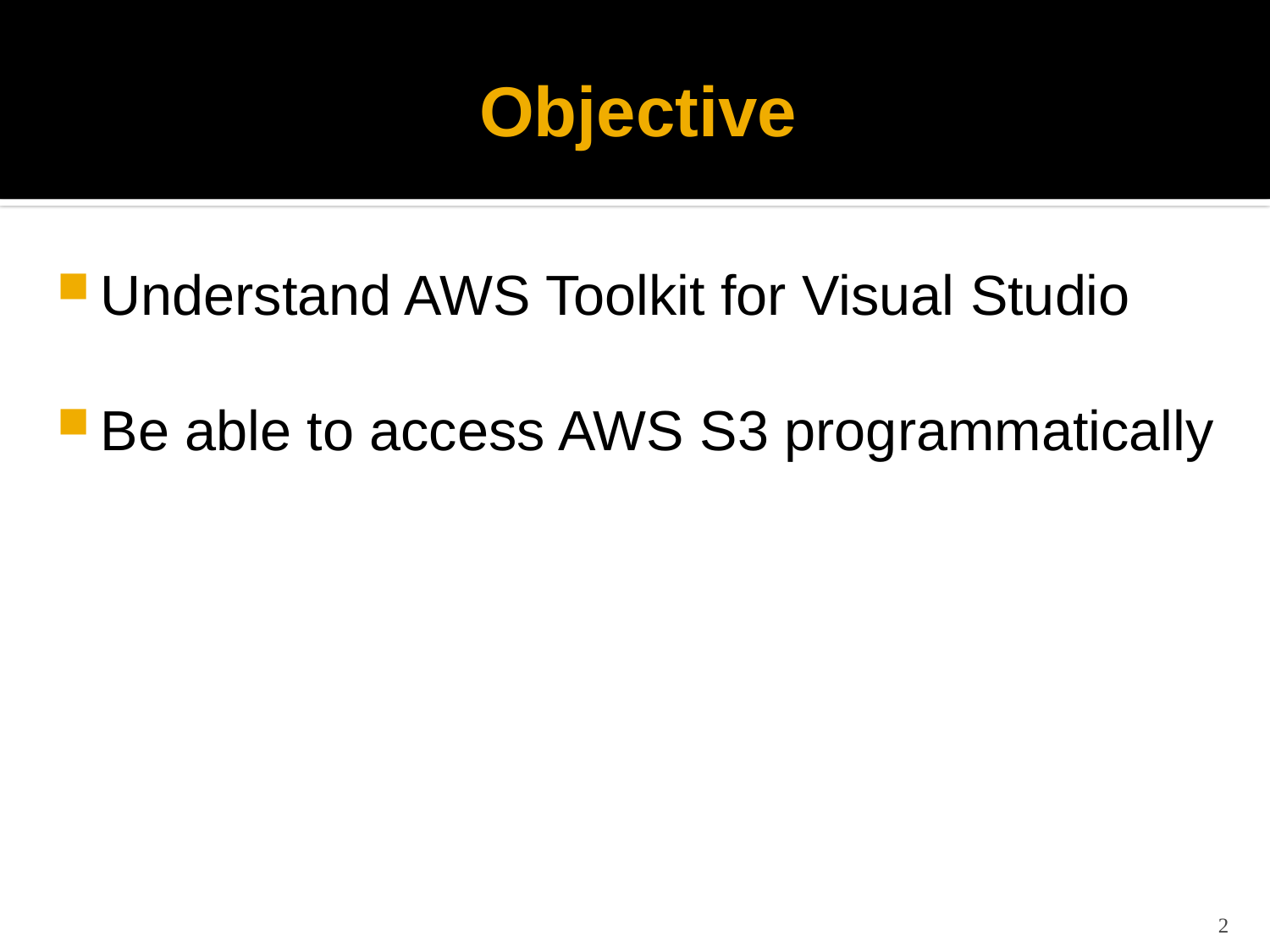

# Objective
Understand AWS Toolkit for Visual Studio

Be able to access AWS S3 programmatically

2